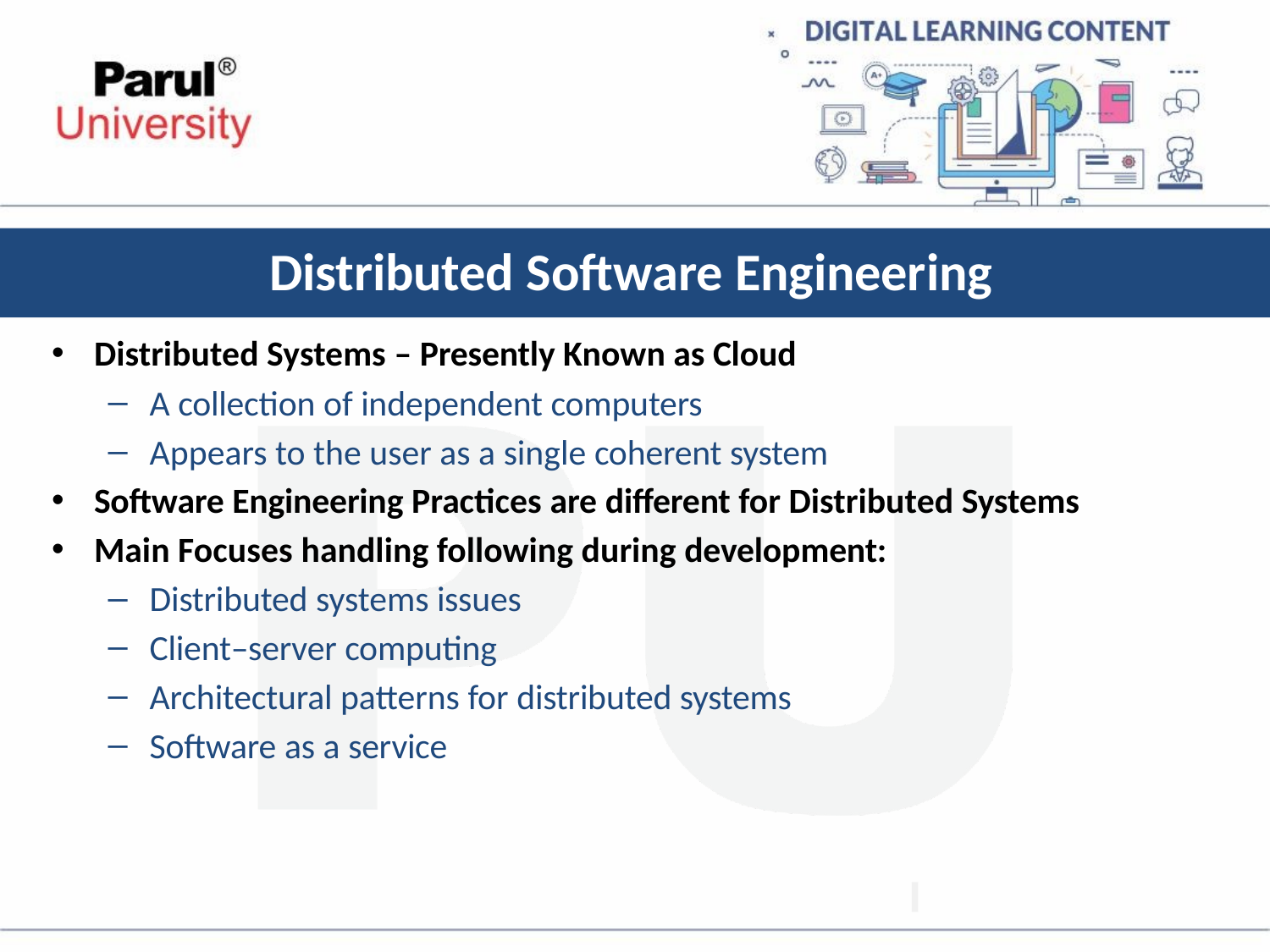

# Distributed Software Engineering
Distributed Systems – Presently Known as Cloud
A collection of independent computers
Appears to the user as a single coherent system
Software Engineering Practices are different for Distributed Systems
Main Focuses handling following during development:
Distributed systems issues
Client–server computing
Architectural patterns for distributed systems
Software as a service